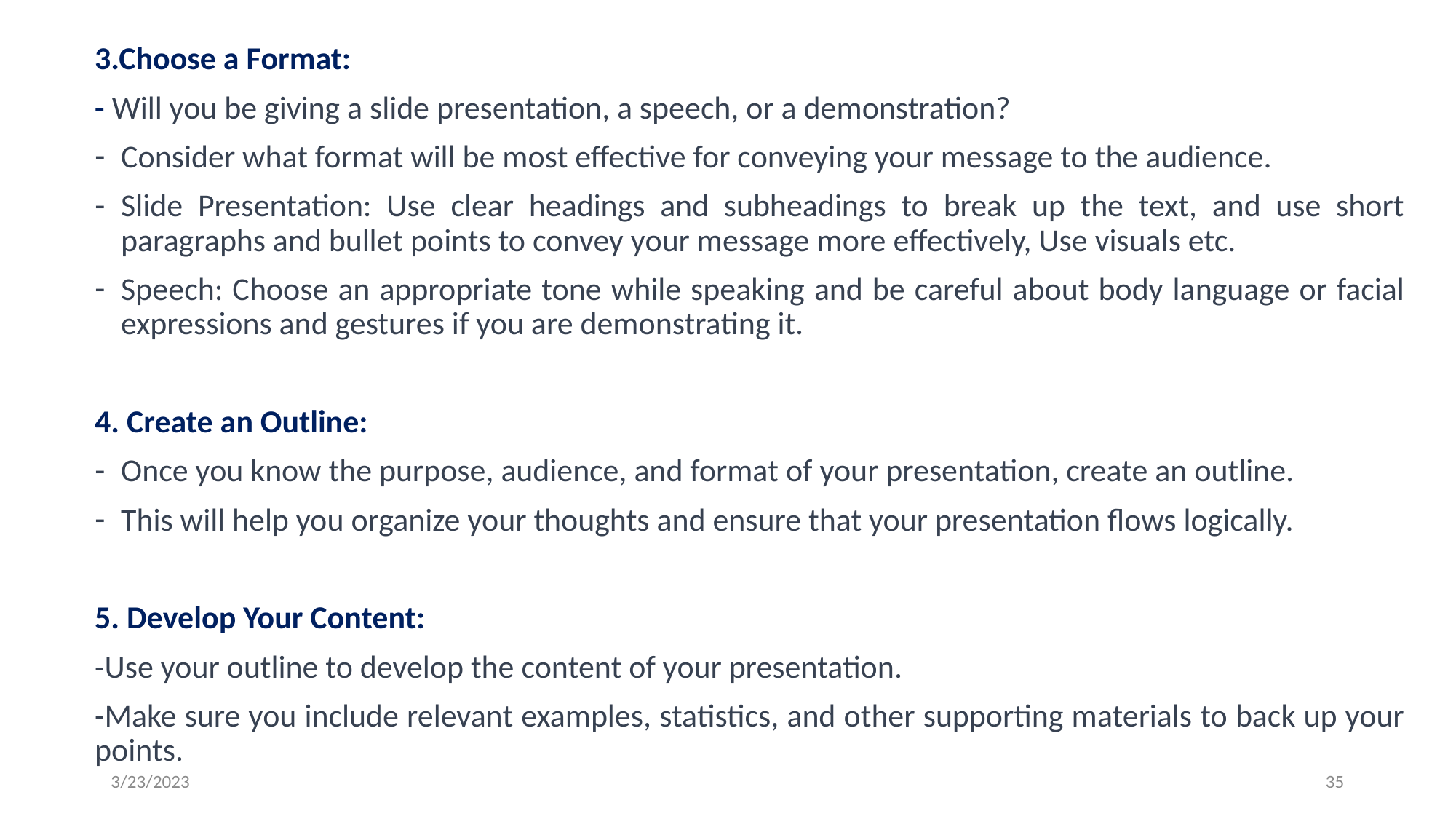

3.Choose a Format:
- Will you be giving a slide presentation, a speech, or a demonstration?
Consider what format will be most effective for conveying your message to the audience.
Slide Presentation: Use clear headings and subheadings to break up the text, and use short paragraphs and bullet points to convey your message more effectively, Use visuals etc.
Speech: Choose an appropriate tone while speaking and be careful about body language or facial expressions and gestures if you are demonstrating it.

4. Create an Outline:
Once you know the purpose, audience, and format of your presentation, create an outline.
This will help you organize your thoughts and ensure that your presentation flows logically.

5. Develop Your Content:
-Use your outline to develop the content of your presentation.
-Make sure you include relevant examples, statistics, and other supporting materials to back up your points.

3/23/2023
35